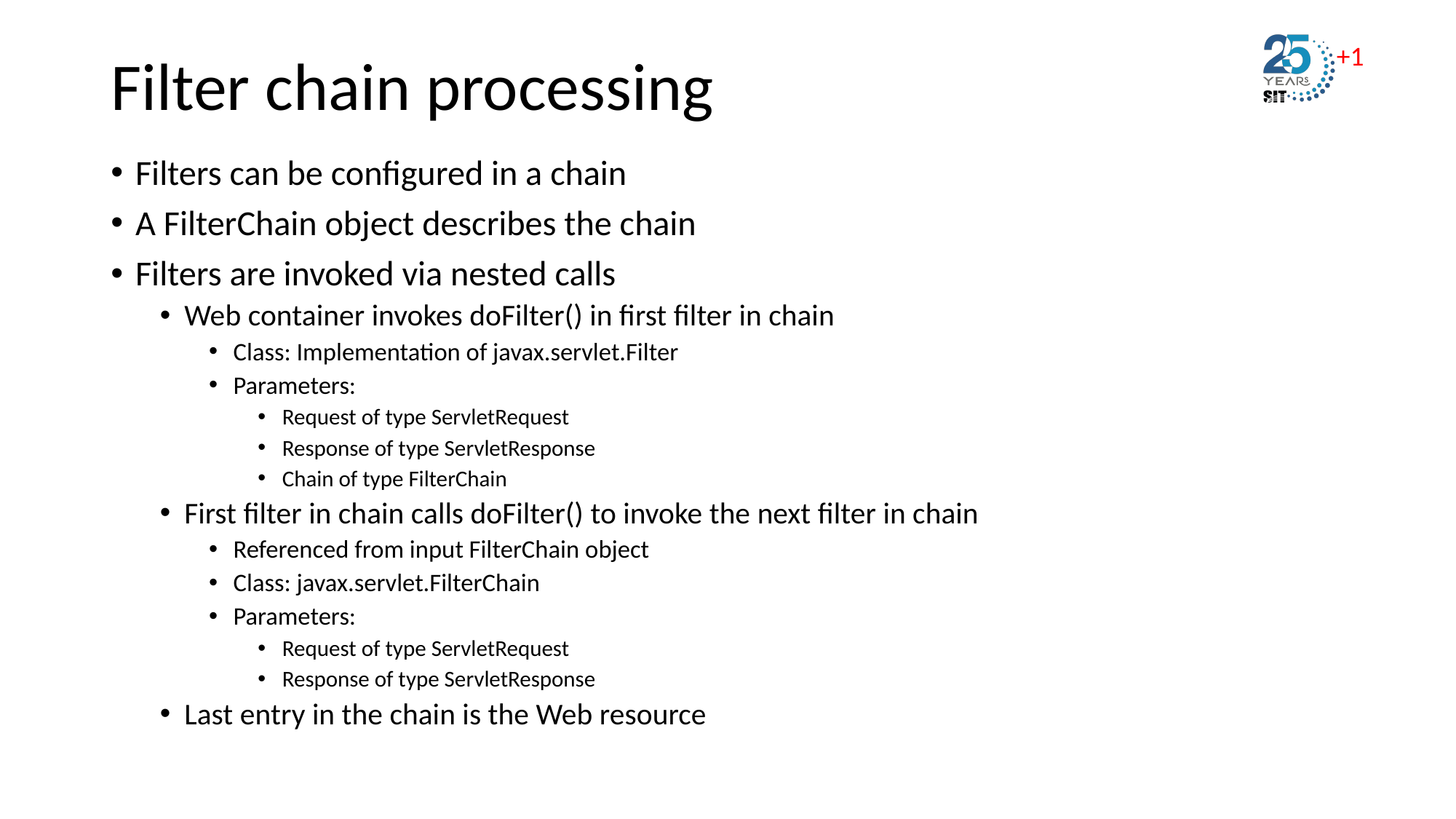

# Filter chain processing
Filters can be configured in a chain
A FilterChain object describes the chain
Filters are invoked via nested calls
Web container invokes doFilter() in first filter in chain
Class: Implementation of javax.servlet.Filter
Parameters:
Request of type ServletRequest
Response of type ServletResponse
Chain of type FilterChain
First filter in chain calls doFilter() to invoke the next filter in chain
Referenced from input FilterChain object
Class: javax.servlet.FilterChain
Parameters:
Request of type ServletRequest
Response of type ServletResponse
Last entry in the chain is the Web resource